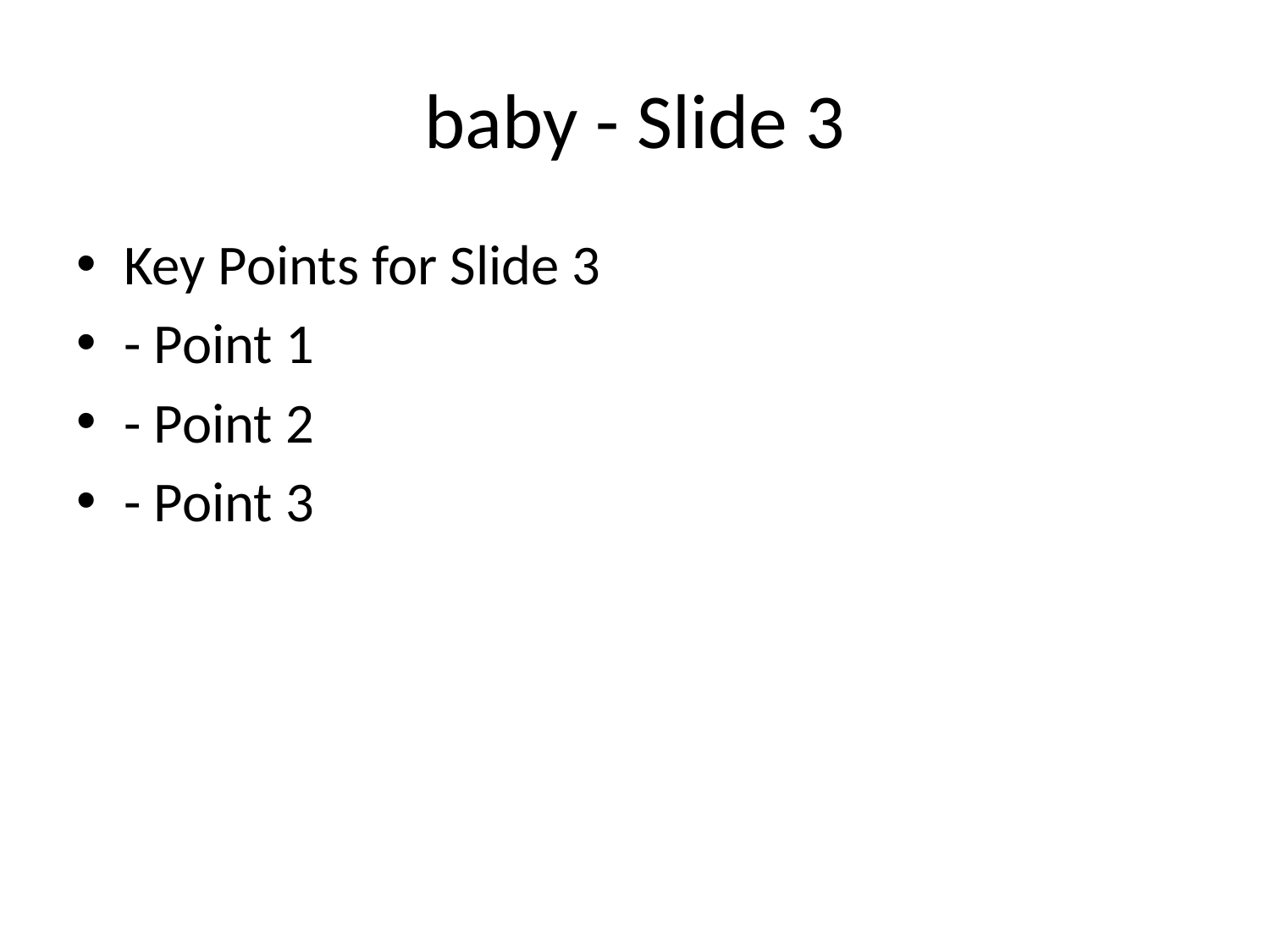

# baby - Slide 3
Key Points for Slide 3
- Point 1
- Point 2
- Point 3